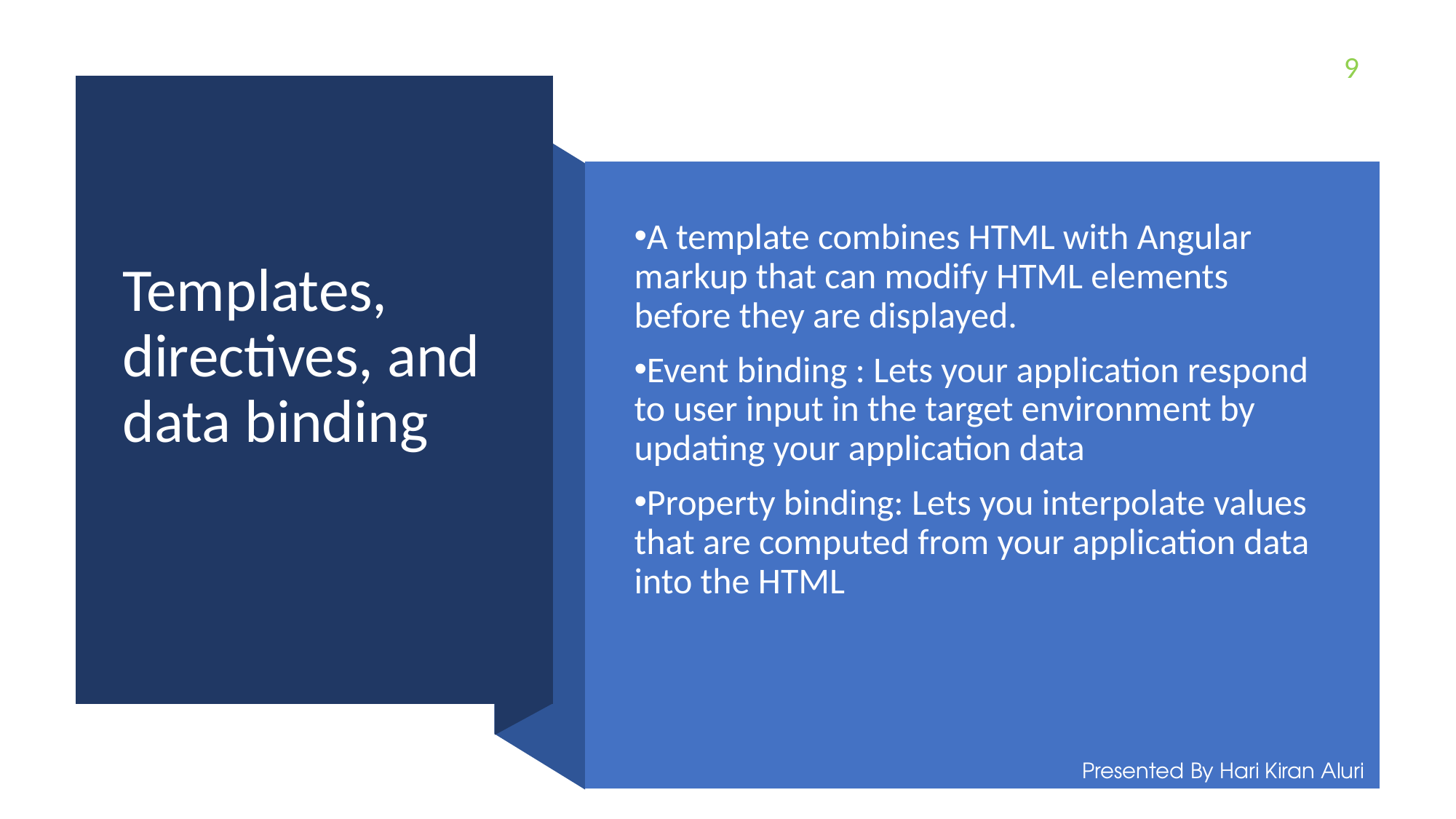

9

# Templates, directives, and data binding

A template combines HTML with Angular markup that can modify HTML elements before they are displayed.
Event binding : Lets your application respond to user input in the target environment by updating your application data
Property binding: Lets you interpolate values that are computed from your application data into the HTML

Presented By Hari Kiran Aluri